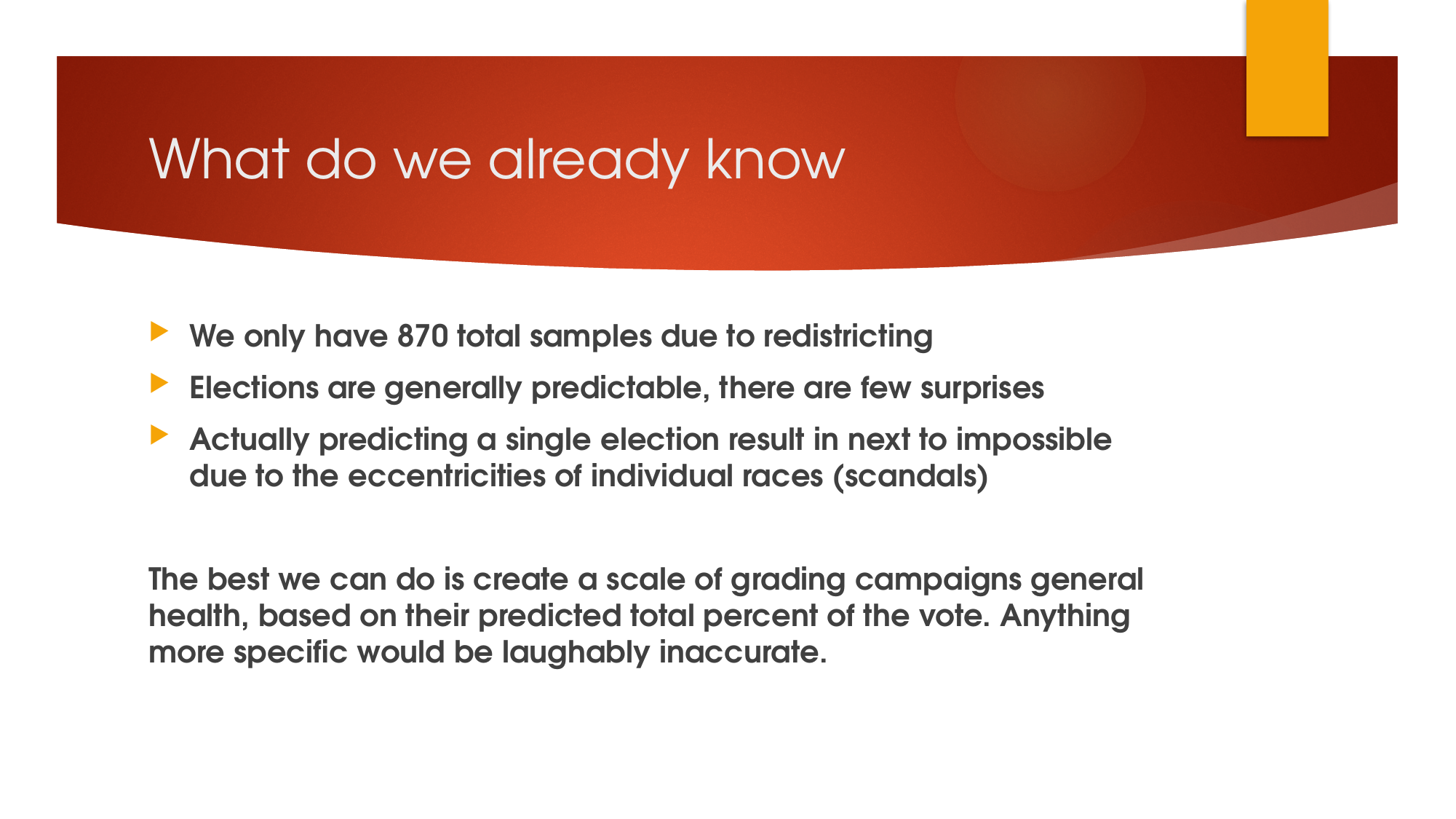

# What do we already know
We only have 870 total samples due to redistricting
Elections are generally predictable, there are few surprises
Actually predicting a single election result in next to impossible due to the eccentricities of individual races (scandals)

The best we can do is create a scale of grading campaigns general health, based on their predicted total percent of the vote. Anything more specific would be laughably inaccurate.